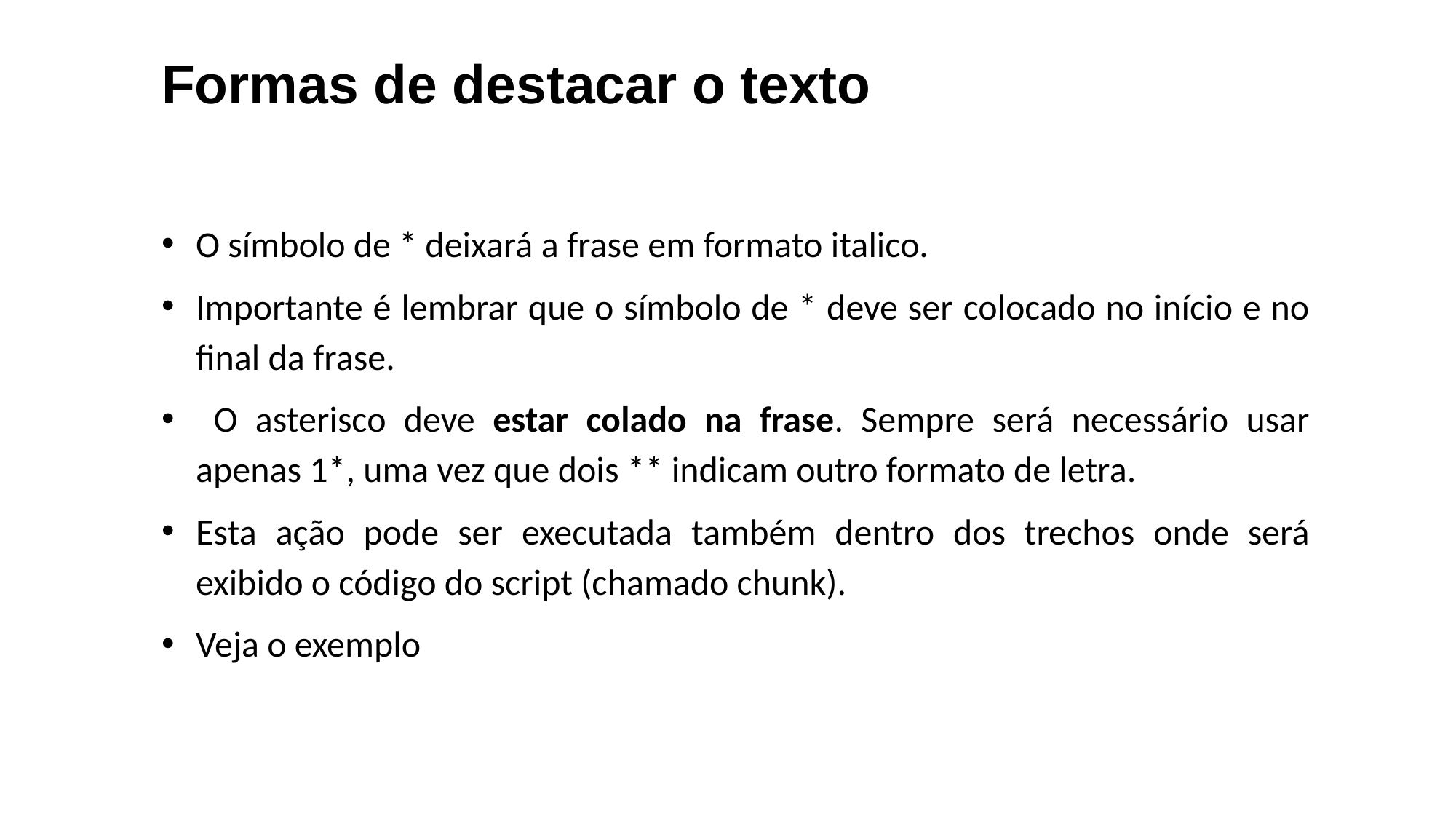

Formas de destacar o texto

O símbolo de * deixará a frase em formato italico.
Importante é lembrar que o símbolo de * deve ser colocado no início e no final da frase.
 O asterisco deve estar colado na frase. Sempre será necessário usar apenas 1*, uma vez que dois ** indicam outro formato de letra.
Esta ação pode ser executada também dentro dos trechos onde será exibido o código do script (chamado chunk).
Veja o exemplo